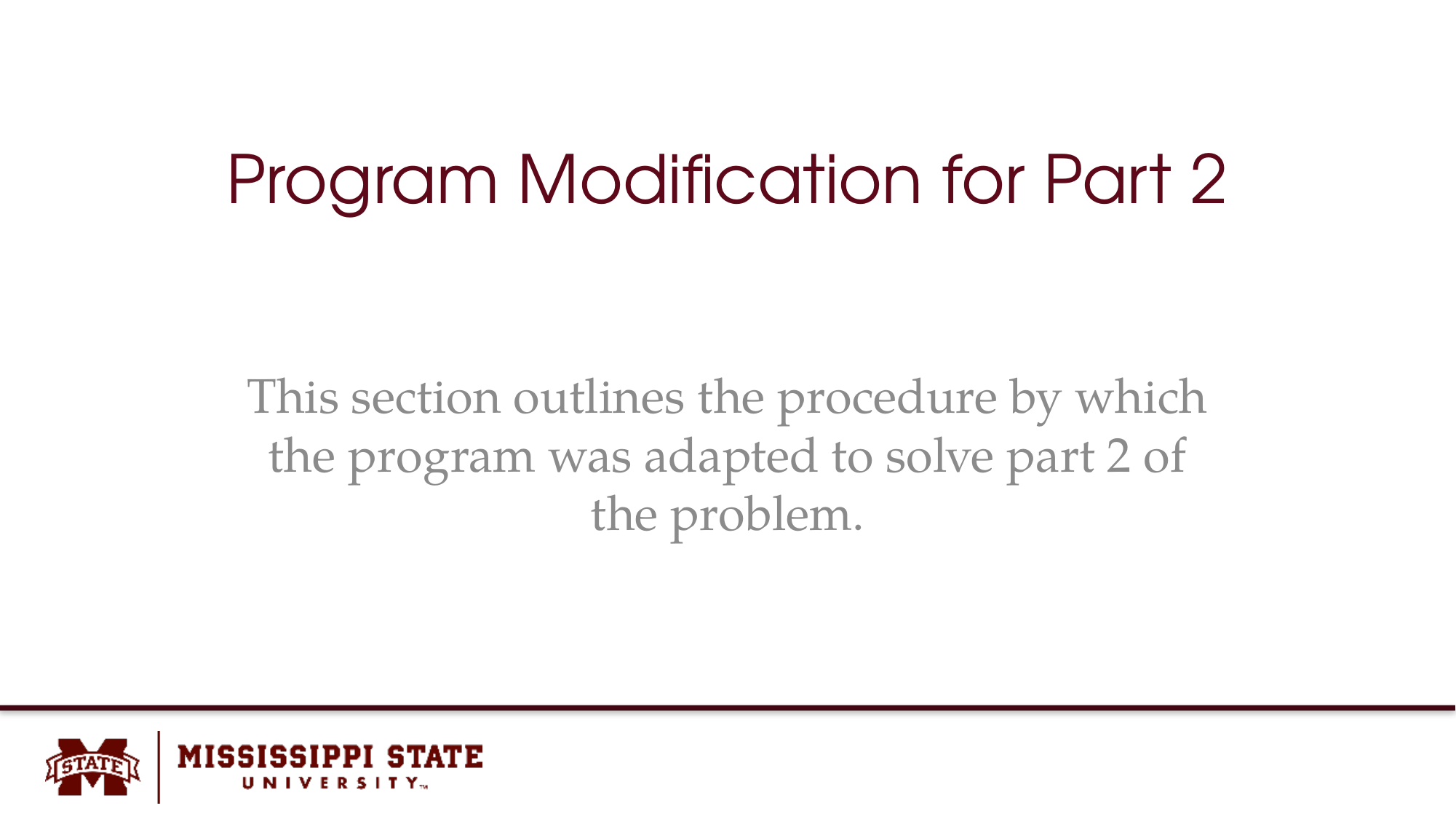

# Program Modification for Part 2
This section outlines the procedure by which the program was adapted to solve part 2 of the problem.